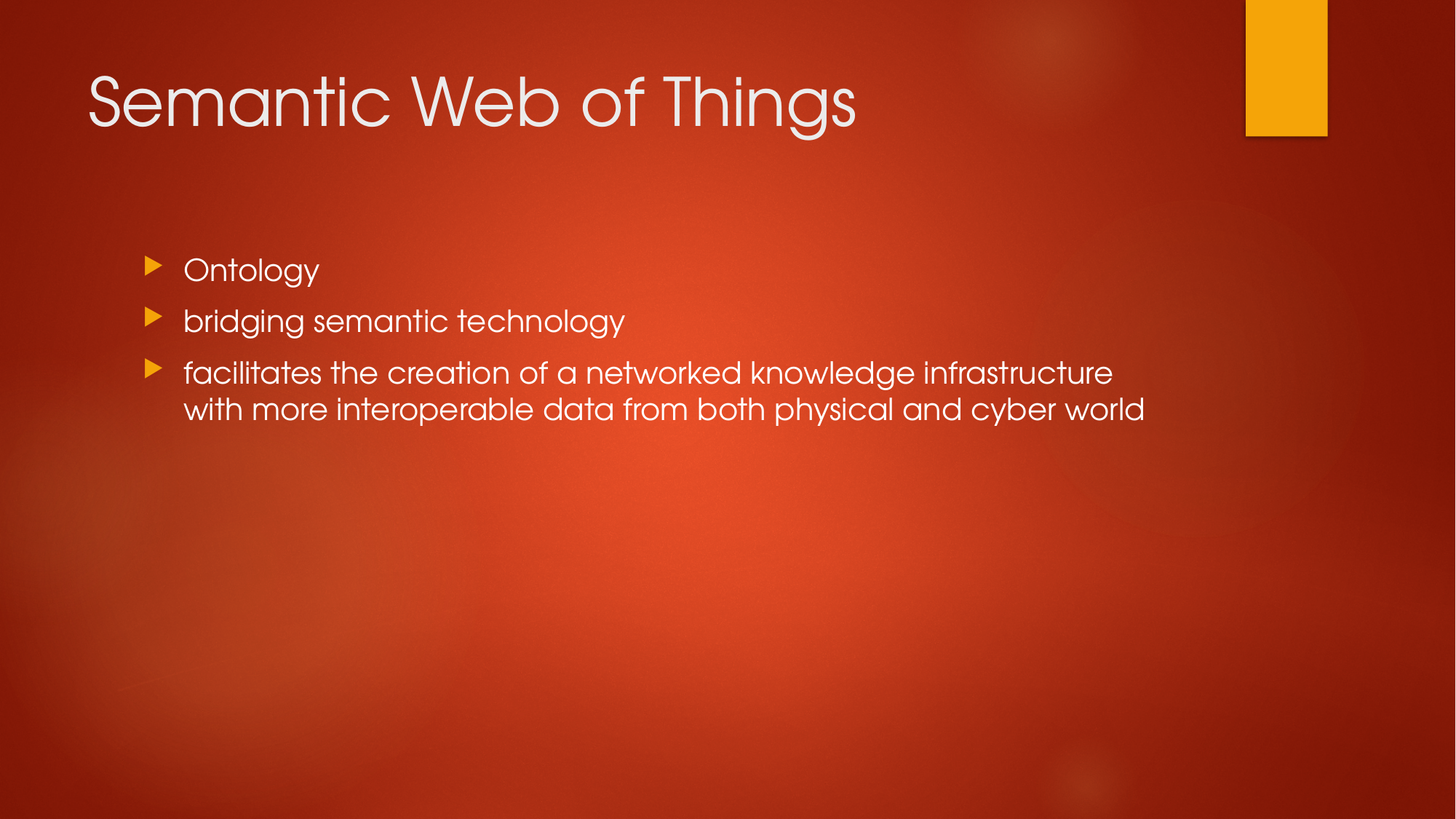

# Semantic Web of Things
Ontology
bridging semantic technology
facilitates the creation of a networked knowledge infrastructure  with more interoperable data from both physical and cyber world